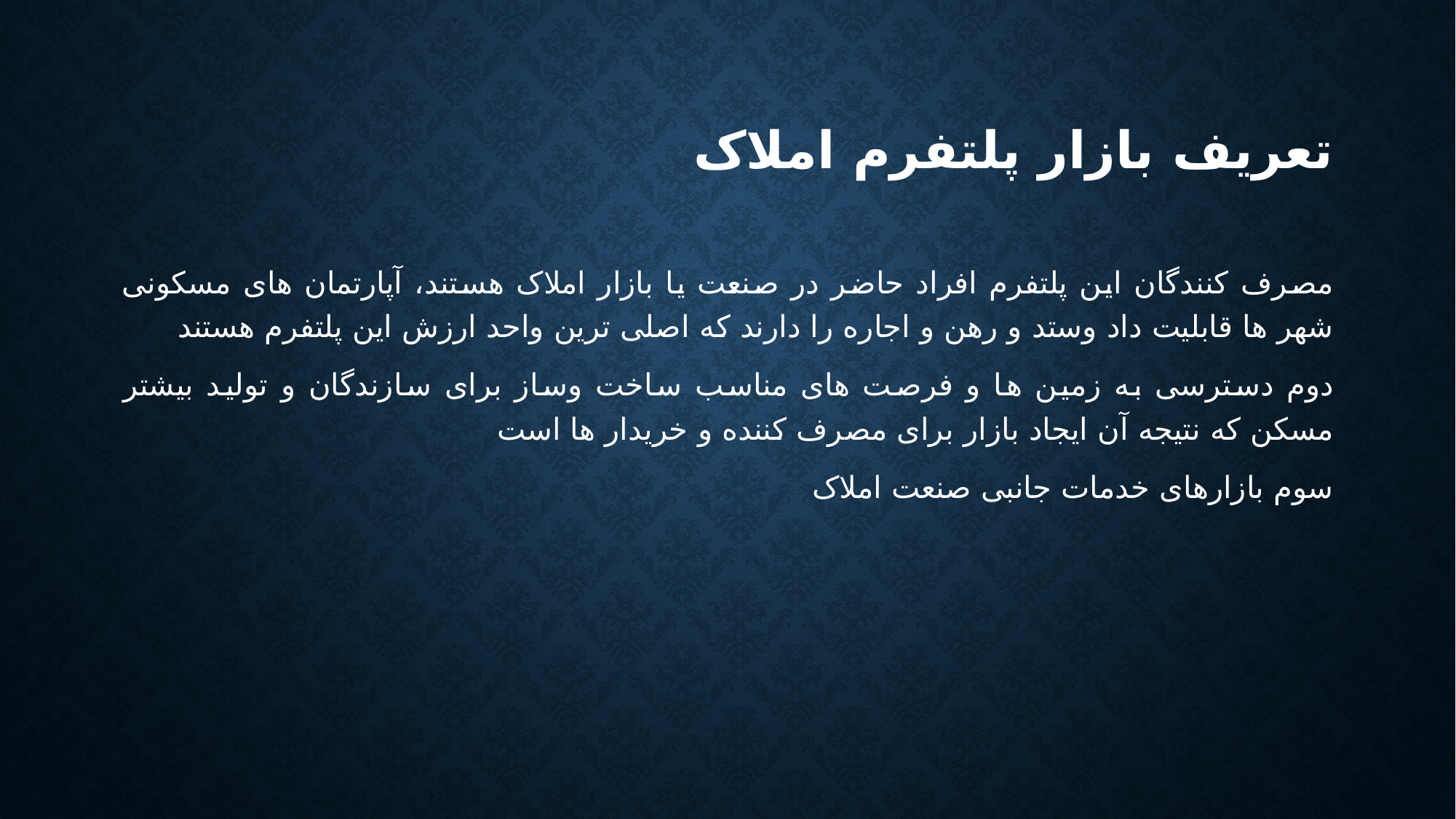

# تعریف بازار پلتفرم املاک
مصرف کنندگان این پلتفرم افراد حاضر در صنعت یا بازار املاک هستند، آپارتمان های مسکونی شهر ها قابلیت داد وستد و رهن و اجاره را دارند که اصلی ترین واحد ارزش این پلتفرم هستند
دوم دسترسی به زمین ها و فرصت های مناسب ساخت وساز برای سازندگان و تولید بیشتر مسکن که نتیجه آن ایجاد بازار برای مصرف کننده و خریدار ها است
سوم بازارهای خدمات جانبی صنعت املاک